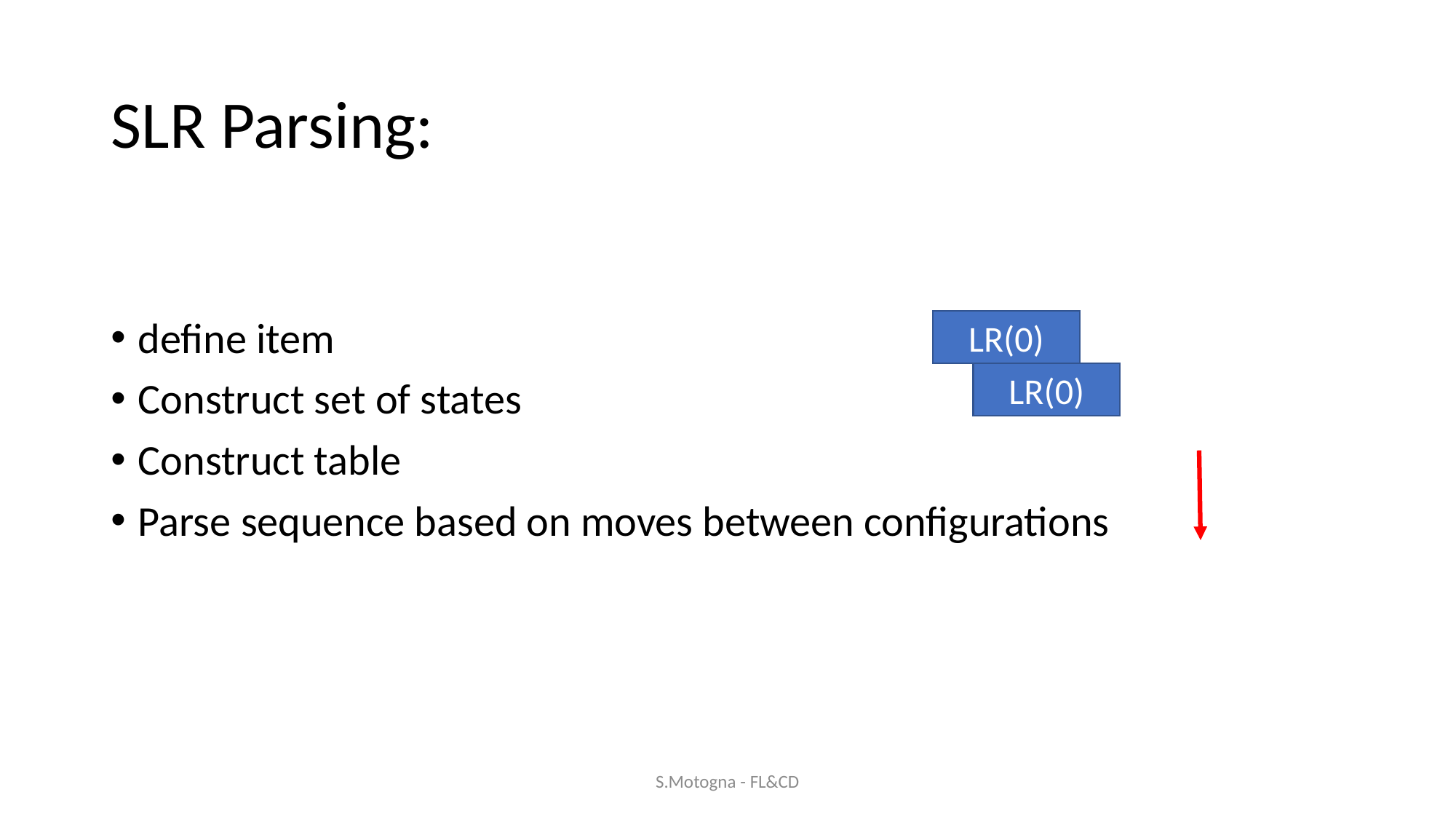

# SLR Parsing:
define item
Construct set of states
Construct table
Parse sequence based on moves between configurations

LR(0)
LR(0)
S.Motogna - FL&CD